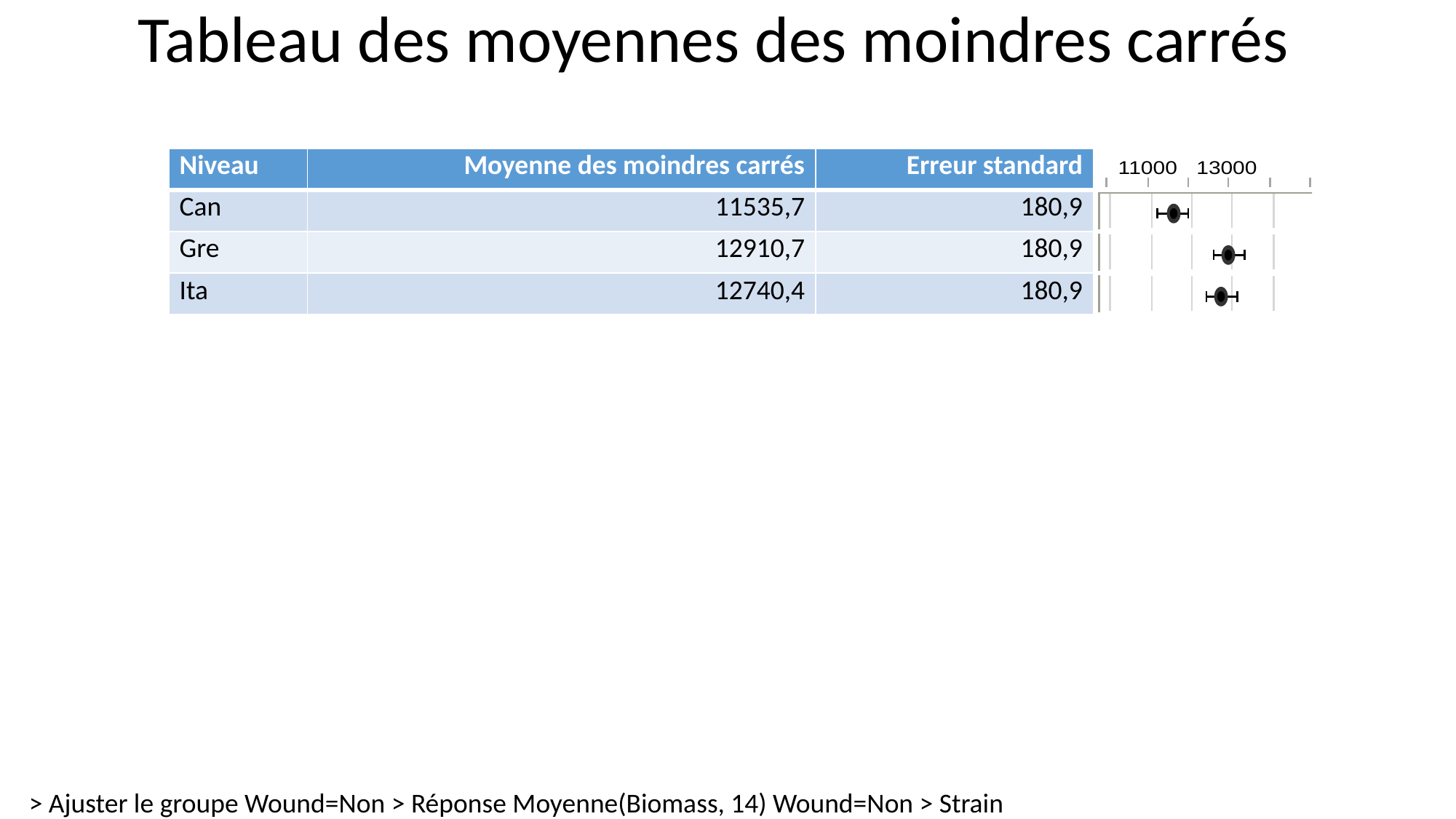

# Tableau des moyennes des moindres carrés
| Niveau | Moyenne des moindres carrés | Erreur standard |  |
| --- | --- | --- | --- |
| Can | 11535,7 | 180,9 |  |
| Gre | 12910,7 | 180,9 |  |
| Ita | 12740,4 | 180,9 |  |
> Ajuster le groupe Wound=Non > Réponse Moyenne(Biomass, 14) Wound=Non > Strain